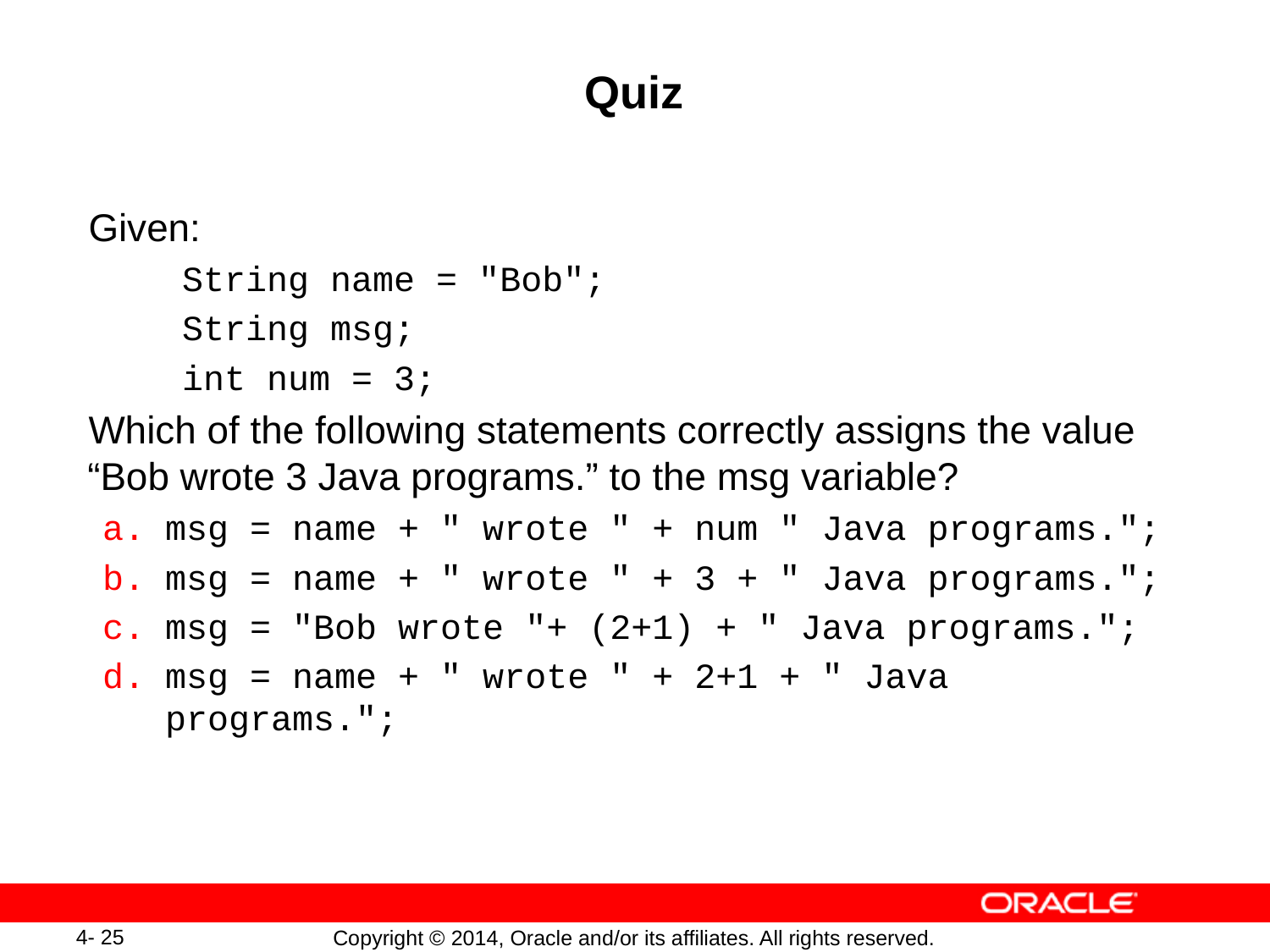

# Quiz
Given:
String name = "Bob";
String msg;
int num = 3;
Which of the following statements correctly assigns the value “Bob wrote 3 Java programs.” to the msg variable?
msg = name + " wrote " + num " Java programs.";
msg = name + " wrote " + 3 + " Java programs.";
msg = "Bob wrote "+ (2+1) + " Java programs.";
msg = name + " wrote " + 2+1 + " Java programs.";